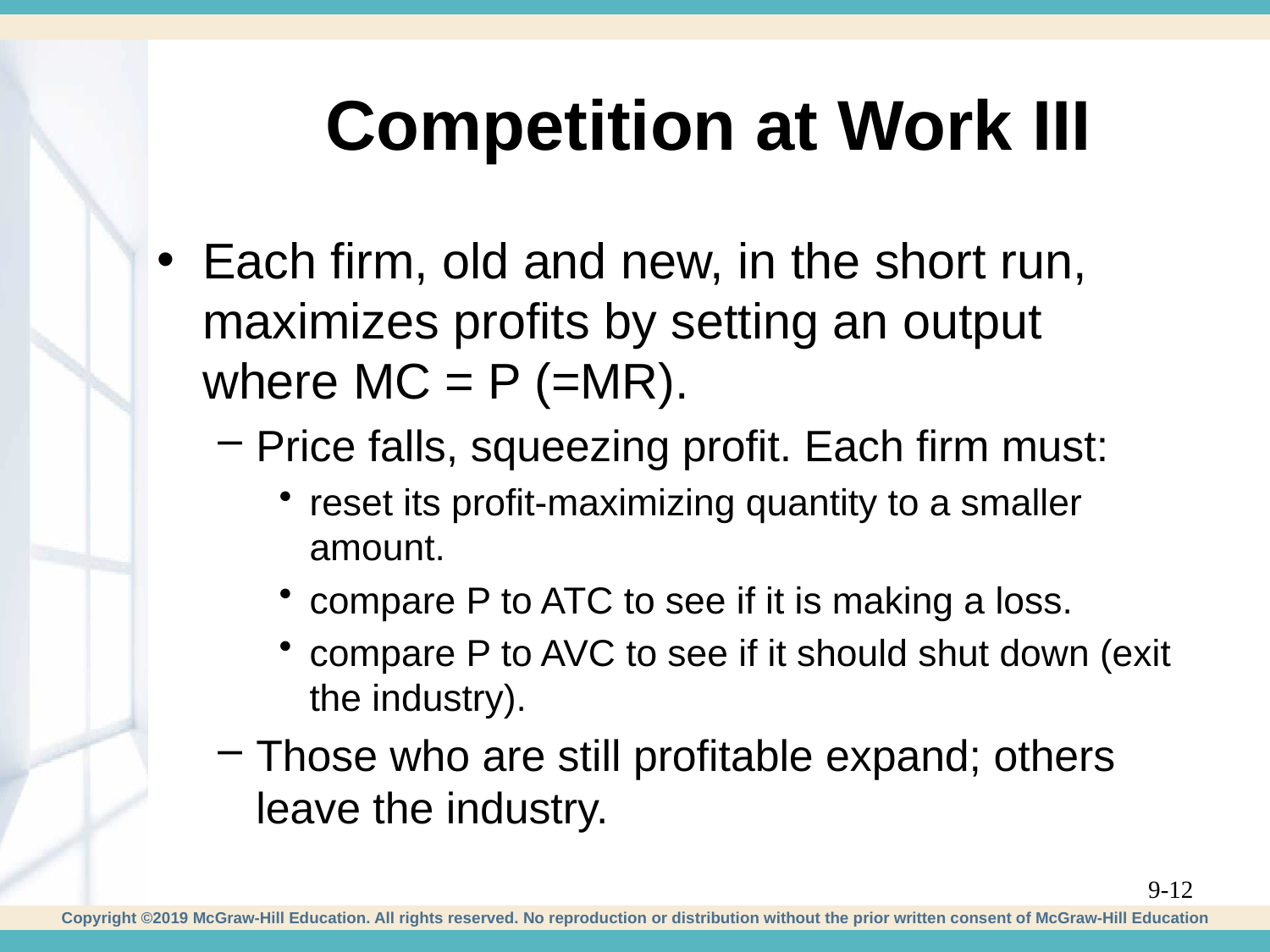

# Competition at Work III
Each firm, old and new, in the short run, maximizes profits by setting an output where MC = P (=MR).
Price falls, squeezing profit. Each firm must:
reset its profit-maximizing quantity to a smaller amount.
compare P to ATC to see if it is making a loss.
compare P to AVC to see if it should shut down (exit the industry).
Those who are still profitable expand; others leave the industry.
9-12